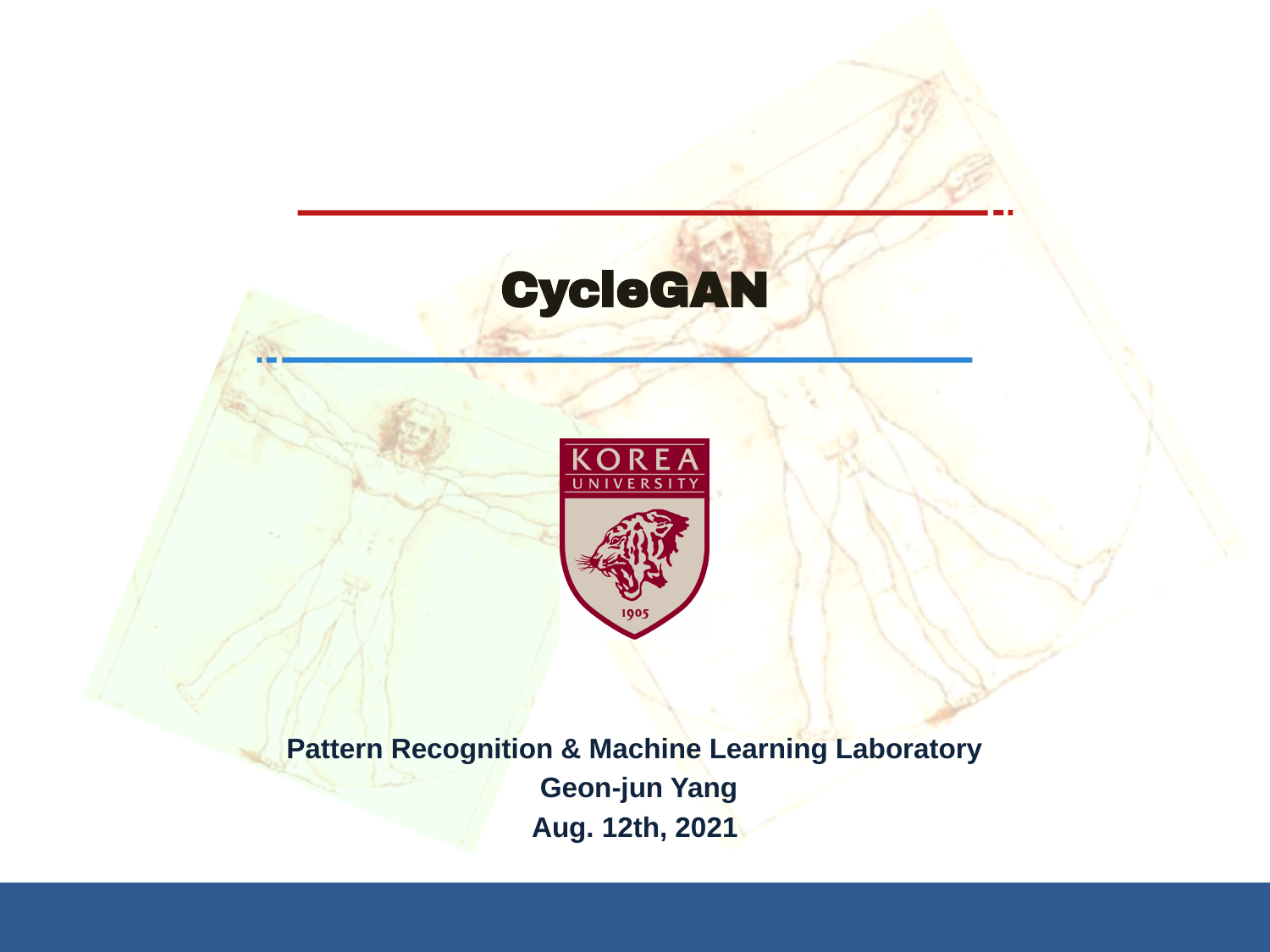

# CycleGAN
Pattern Recognition & Machine Learning Laboratory
 Geon-jun Yang
Aug. 12th, 2021